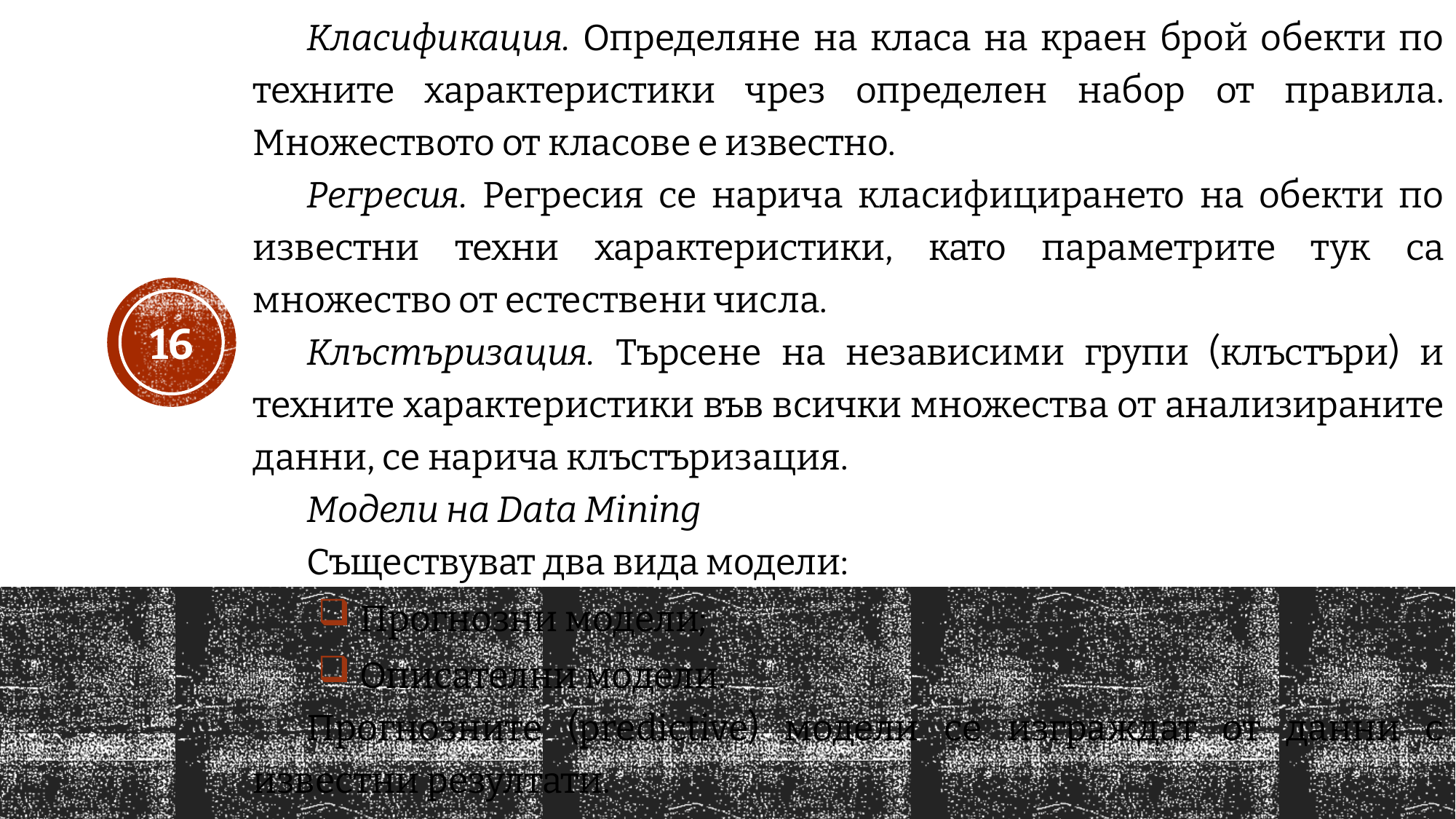

Класификация. Определяне на класа на краен брой обекти по техните характеристики чрез определен набор от правила. Множеството от класове е известно.
Регресия. Регресия се нарича класифицирането на обекти по известни техни характеристики, като параметрите тук са множество от естествени числа.
Клъстъризация. Търсене на независими групи (клъстъри) и техните характеристики във всички множества от анализираните данни, се нарича клъстъризация.
Модели на Data Mining
Съществуват два вида модели:
Прогнозни модели;
Описателни модели.
Прогнозните (predictive) модели се изграждат от данни с известни резултати.
16